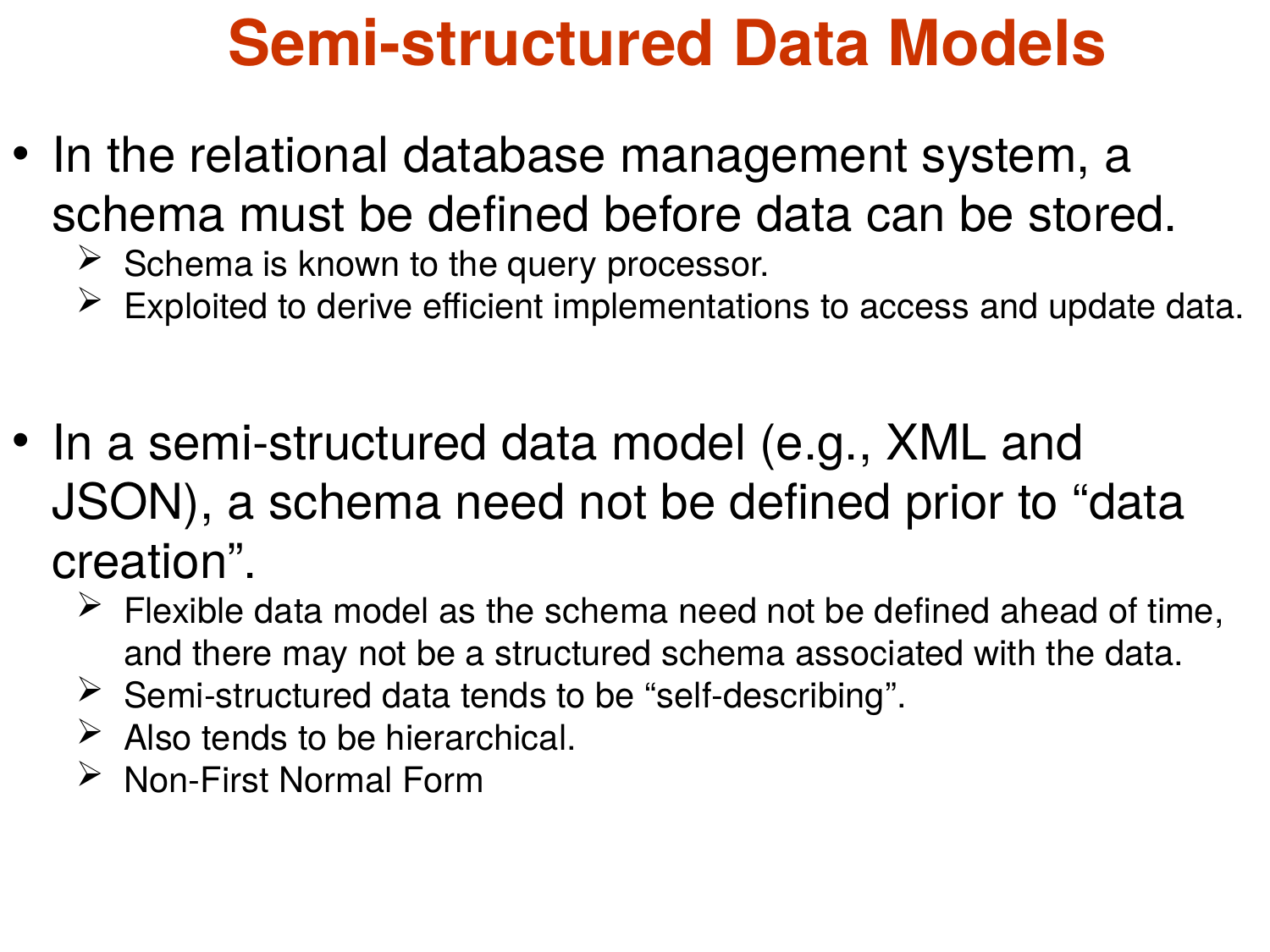

# Semi-structured Data Models
In the relational database management system, a schema must be defined before data can be stored.
Schema is known to the query processor.
Exploited to derive efficient implementations to access and update data.

In a semi-structured data model (e.g., XML and JSON), a schema need not be defined prior to “data creation”.
Flexible data model as the schema need not be defined ahead of time, and there may not be a structured schema associated with the data.
Semi-structured data tends to be “self-describing”.
Also tends to be hierarchical.
Non-First Normal Form